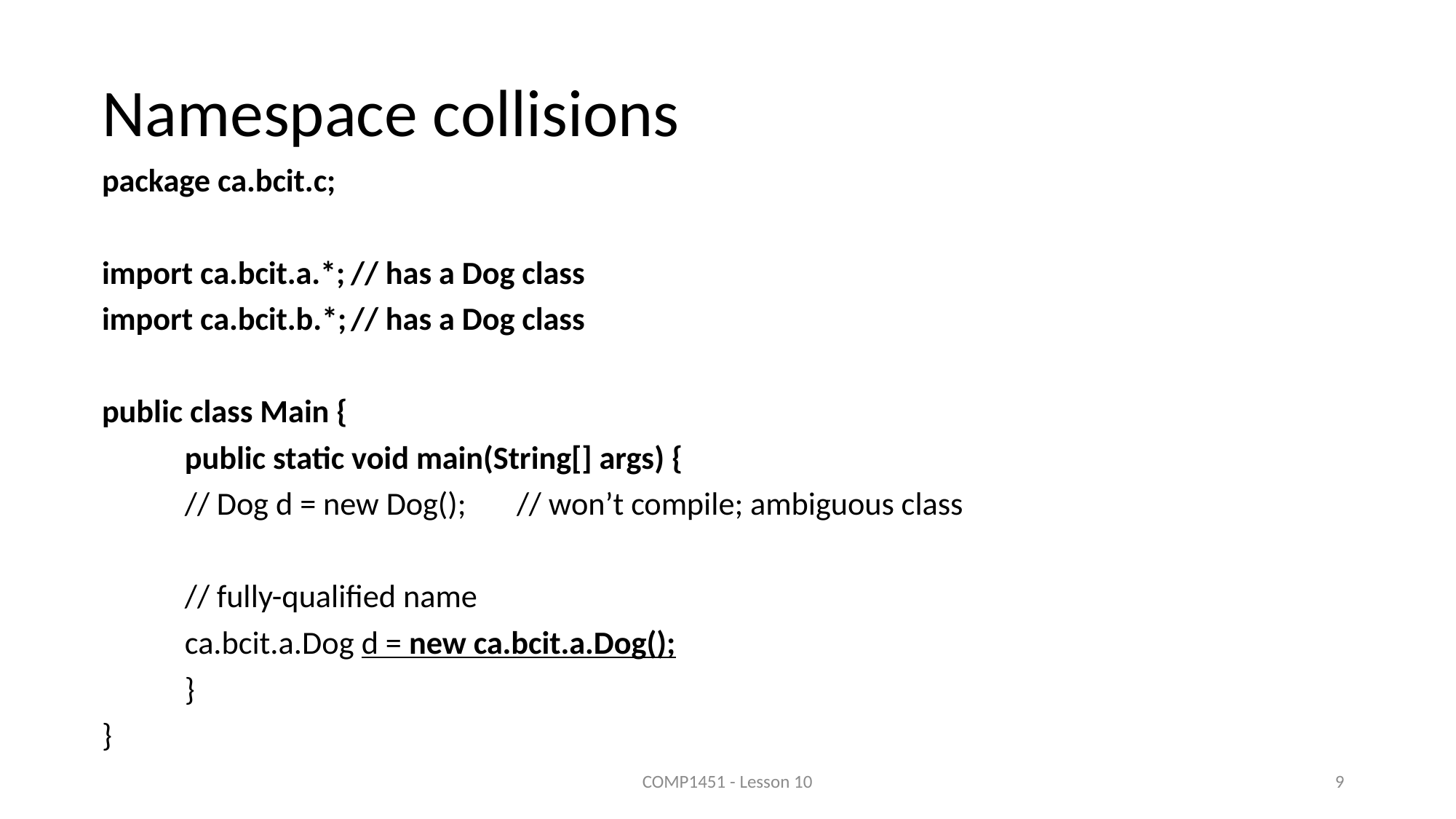

# Namespace collisions
package ca.bcit.c;

import ca.bcit.a.*;	// has a Dog class
import ca.bcit.b.*;	// has a Dog class

public class Main {
	public static void main(String[] args) {
		// Dog d = new Dog();	// won’t compile; ambiguous class

		// fully-qualified name
		ca.bcit.a.Dog d = new ca.bcit.a.Dog();
	}
}

COMP1451 - Lesson 10
9